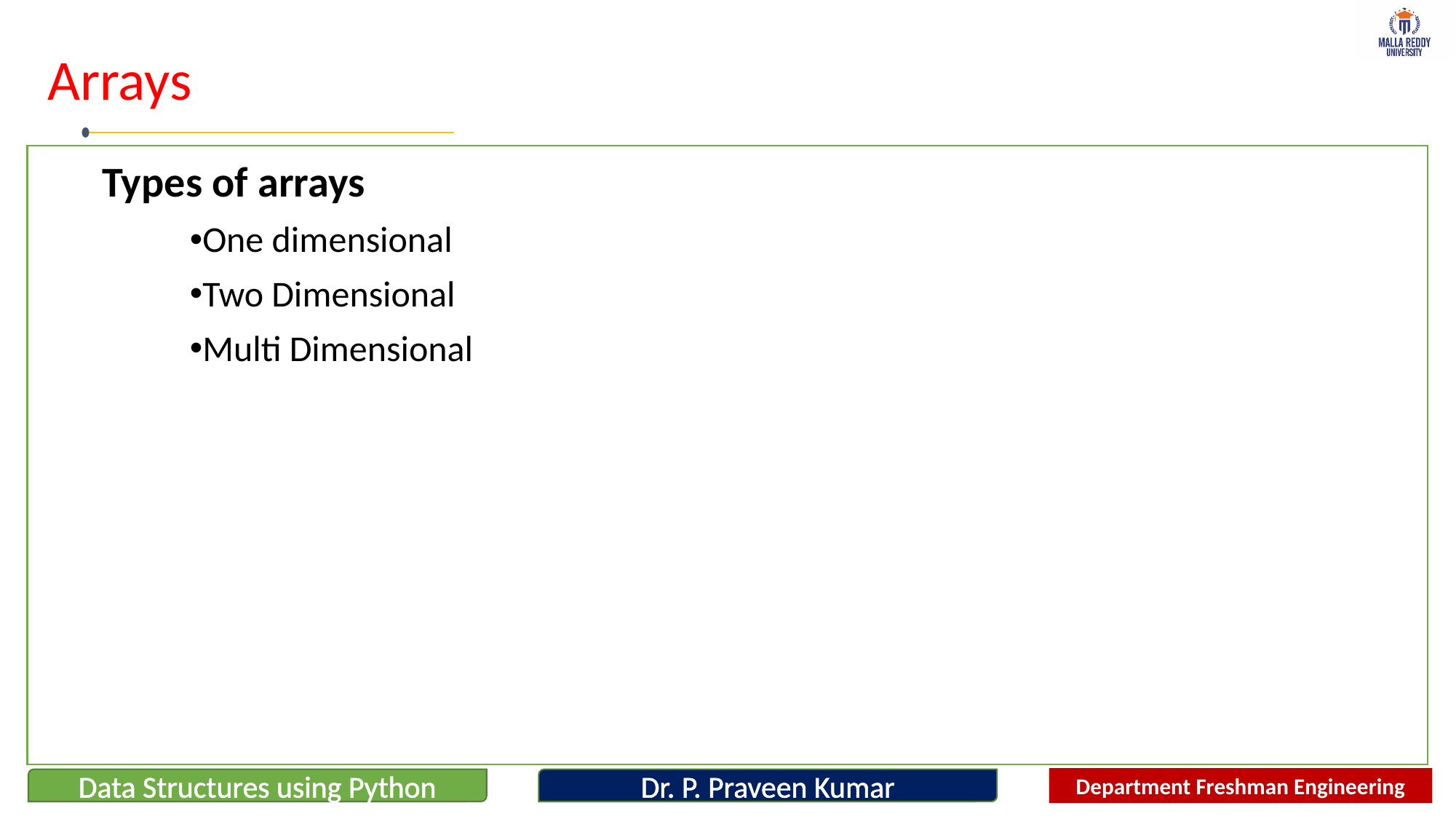

# Arrays

	Types of arrays
One dimensional
Two Dimensional
Multi Dimensional